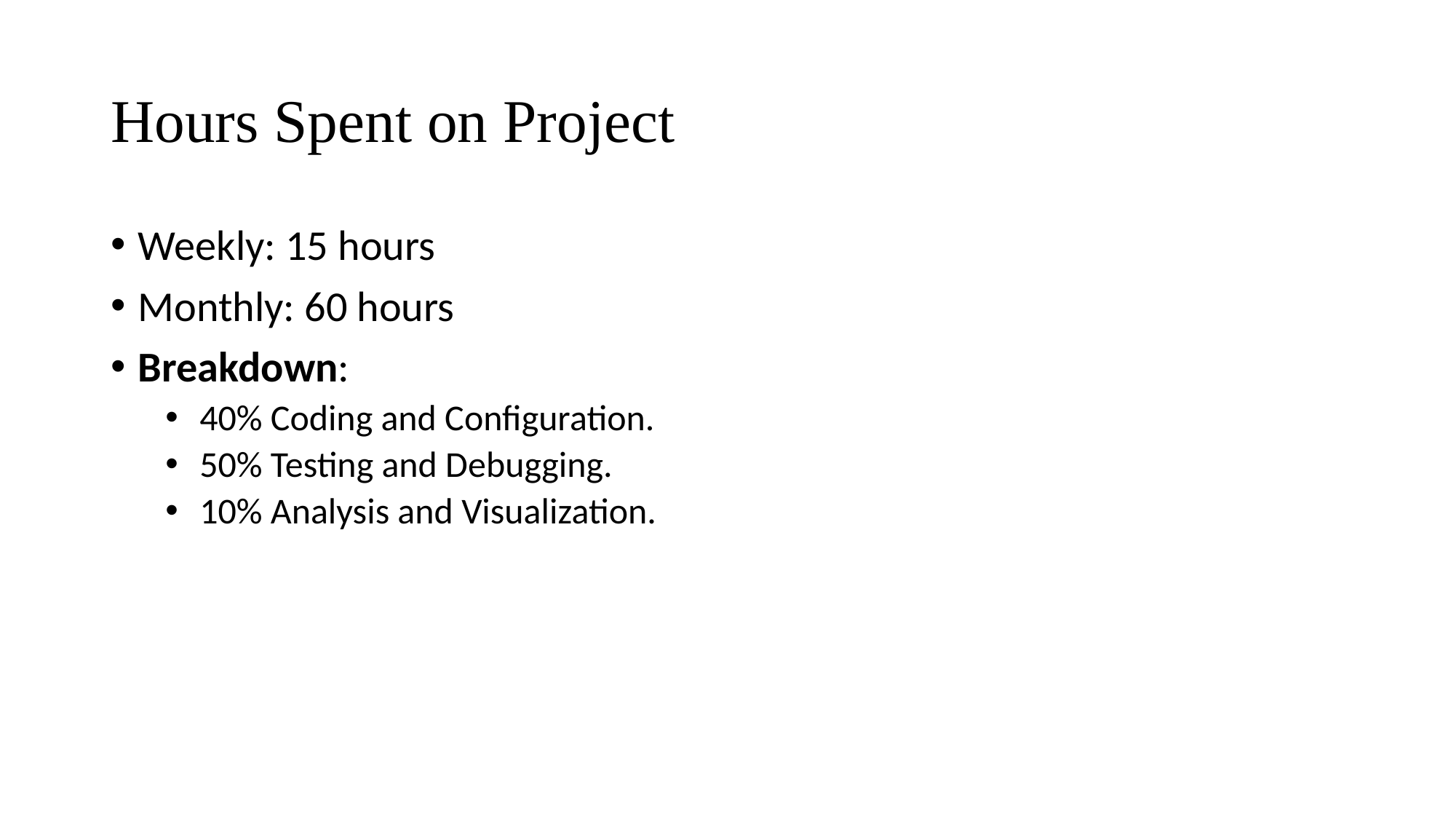

# Hours Spent on Project
Weekly: 15 hours
Monthly: 60 hours
Breakdown:
40% Coding and Configuration.
50% Testing and Debugging.
10% Analysis and Visualization.